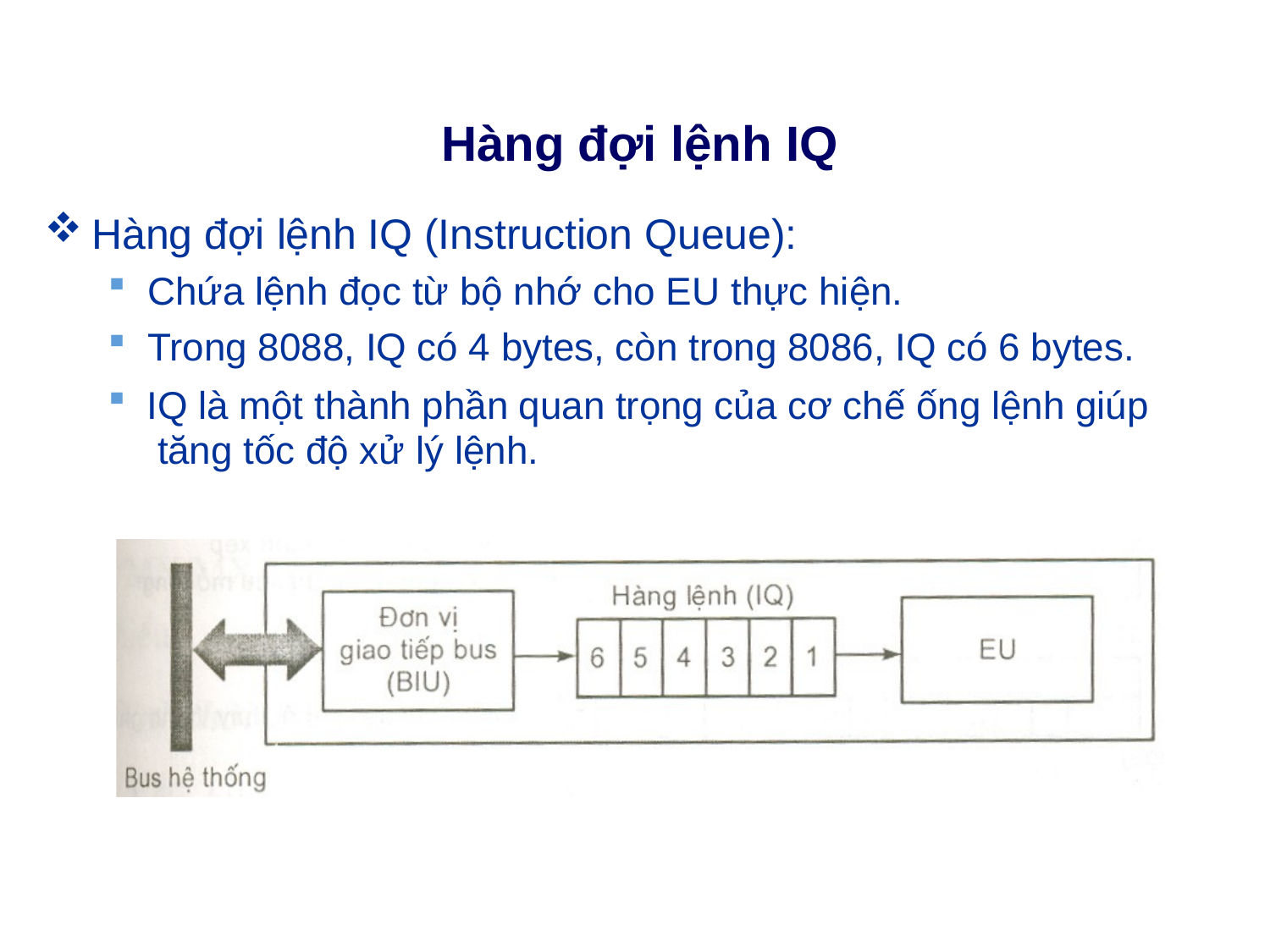

# Hàng đợi lệnh IQ
Hàng đợi lệnh IQ (Instruction Queue):
Chứa lệnh đọc từ bộ nhớ cho EU thực hiện.
Trong 8088, IQ có 4 bytes, còn trong 8086, IQ có 6 bytes.
IQ là một thành phần quan trọng của cơ chế ống lệnh giúp  tăng tốc độ xử lý lệnh.